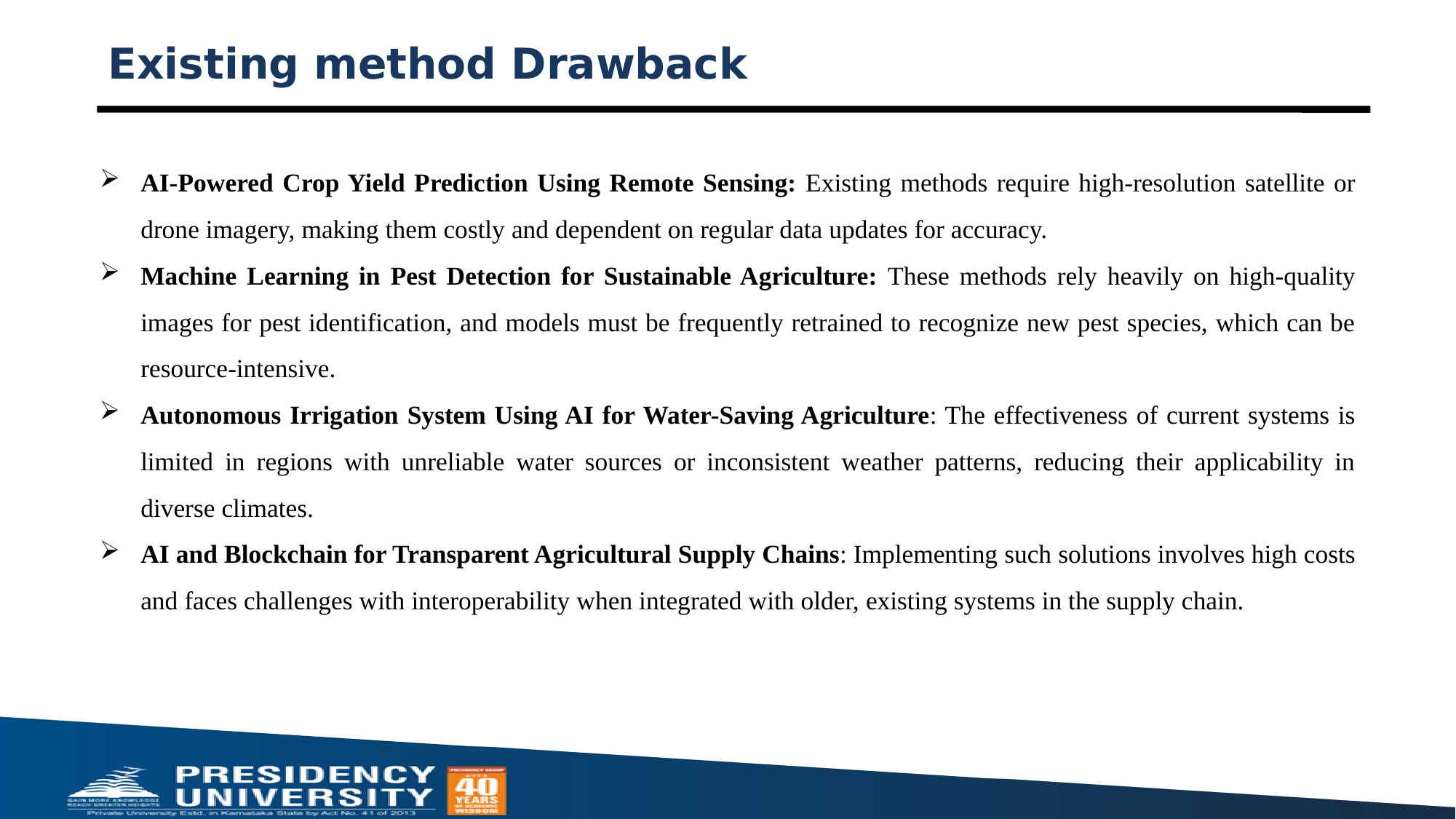

# Existing method Drawback
AI-Powered Crop Yield Prediction Using Remote Sensing: Existing methods require high-resolution satellite or drone imagery, making them costly and dependent on regular data updates for accuracy.
Machine Learning in Pest Detection for Sustainable Agriculture: These methods rely heavily on high-quality images for pest identification, and models must be frequently retrained to recognize new pest species, which can be resource-intensive.
Autonomous Irrigation System Using AI for Water-Saving Agriculture: The effectiveness of current systems is limited in regions with unreliable water sources or inconsistent weather patterns, reducing their applicability in diverse climates.
AI and Blockchain for Transparent Agricultural Supply Chains: Implementing such solutions involves high costs and faces challenges with interoperability when integrated with older, existing systems in the supply chain.